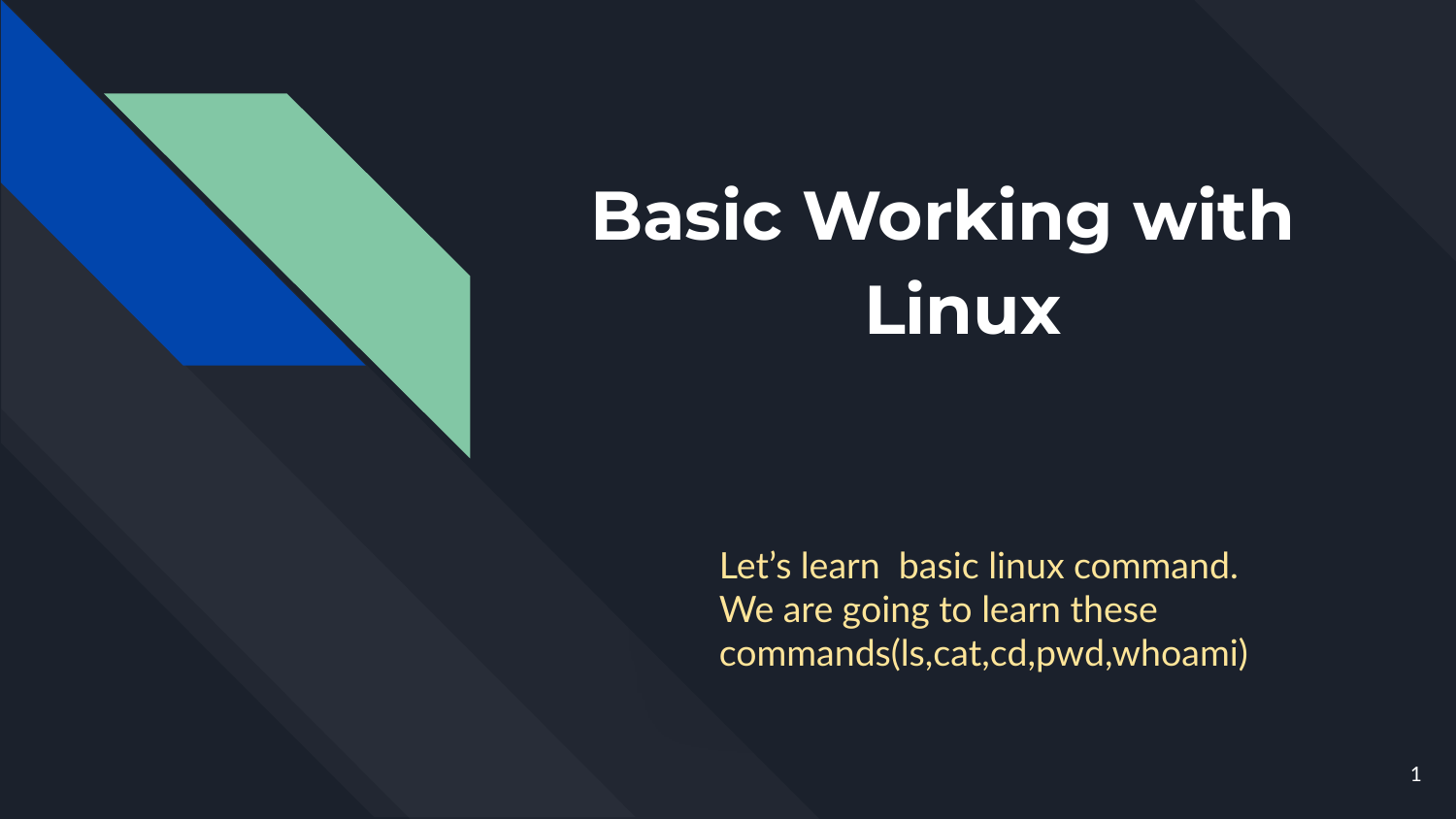

# Basic Working with   Linux
Let’s learn  basic linux command.
We are going to learn these commands(ls,cat,cd,pwd,whoami)
1